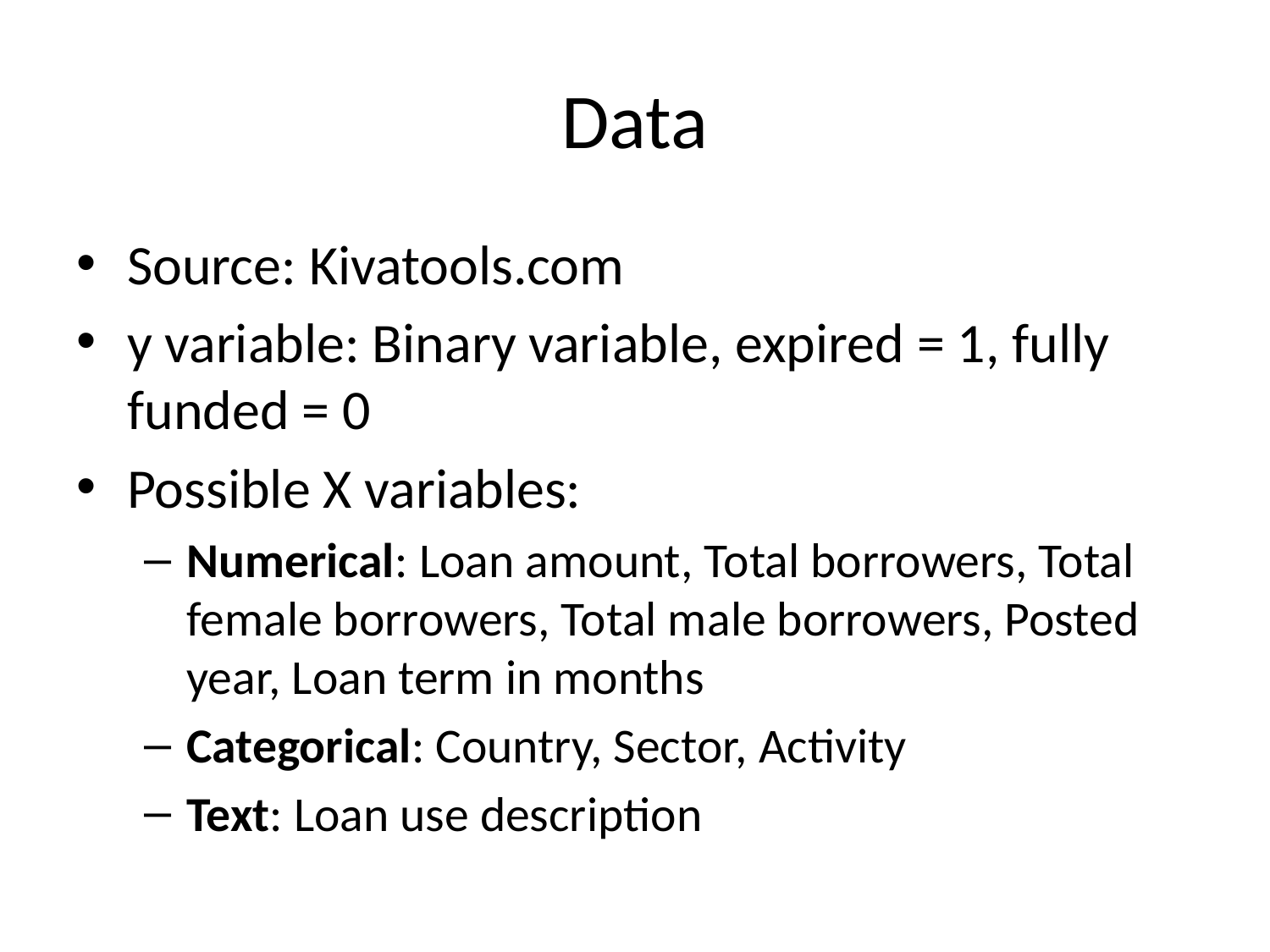

# Data
Source: Kivatools.com
y variable: Binary variable, expired = 1, fully funded = 0
Possible X variables:
Numerical: Loan amount, Total borrowers, Total female borrowers, Total male borrowers, Posted year, Loan term in months
Categorical: Country, Sector, Activity
Text: Loan use description